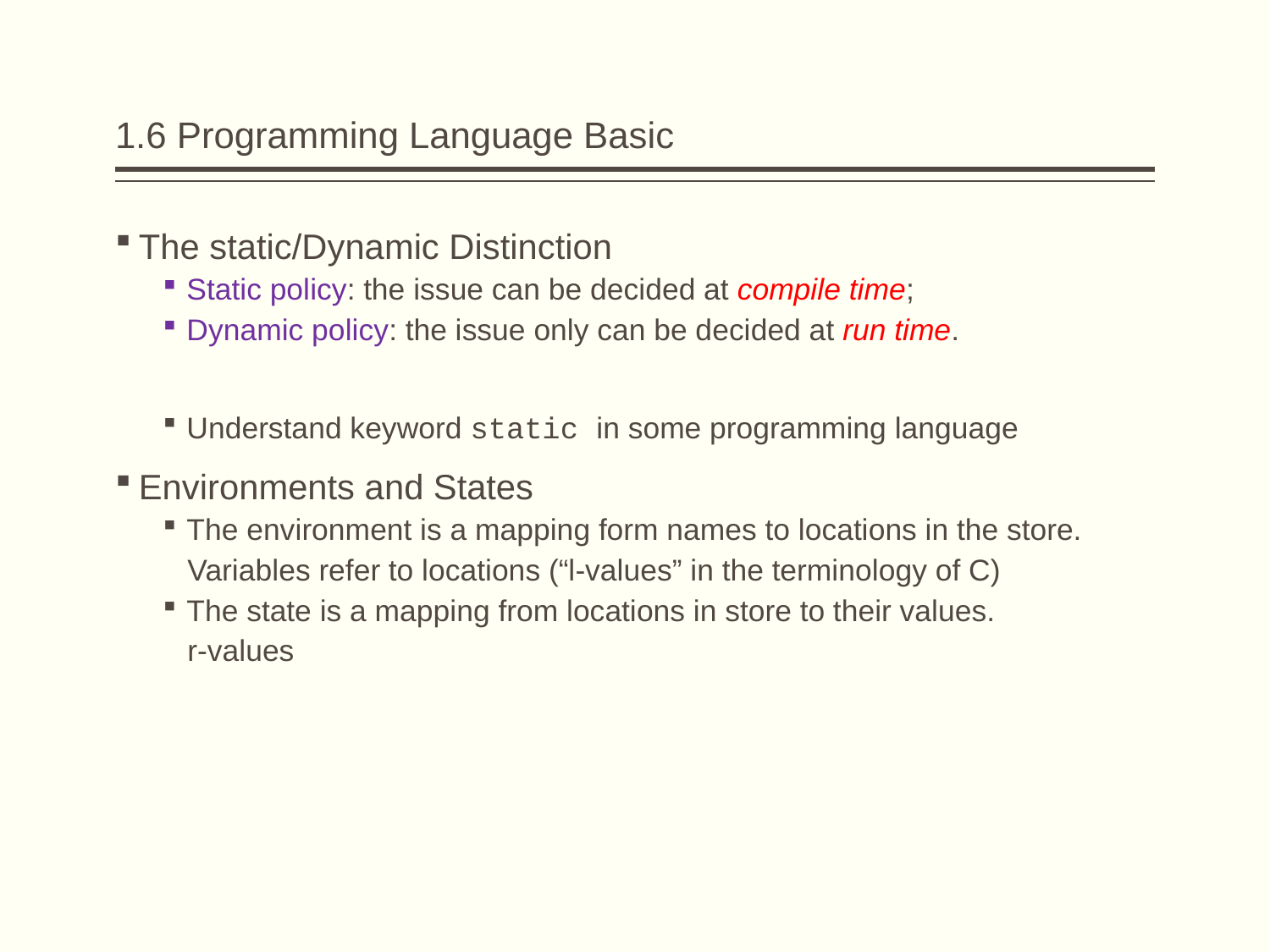

# 1.6 Programming Language Basic
The static/Dynamic Distinction
Static policy: the issue can be decided at compile time;
Dynamic policy: the issue only can be decided at run time.

Understand keyword static in some programming language
Environments and States
The environment is a mapping form names to locations in the store.
   Variables refer to locations (“l-values” in the terminology of C)
The state is a mapping from locations in store to their values.
   r-values